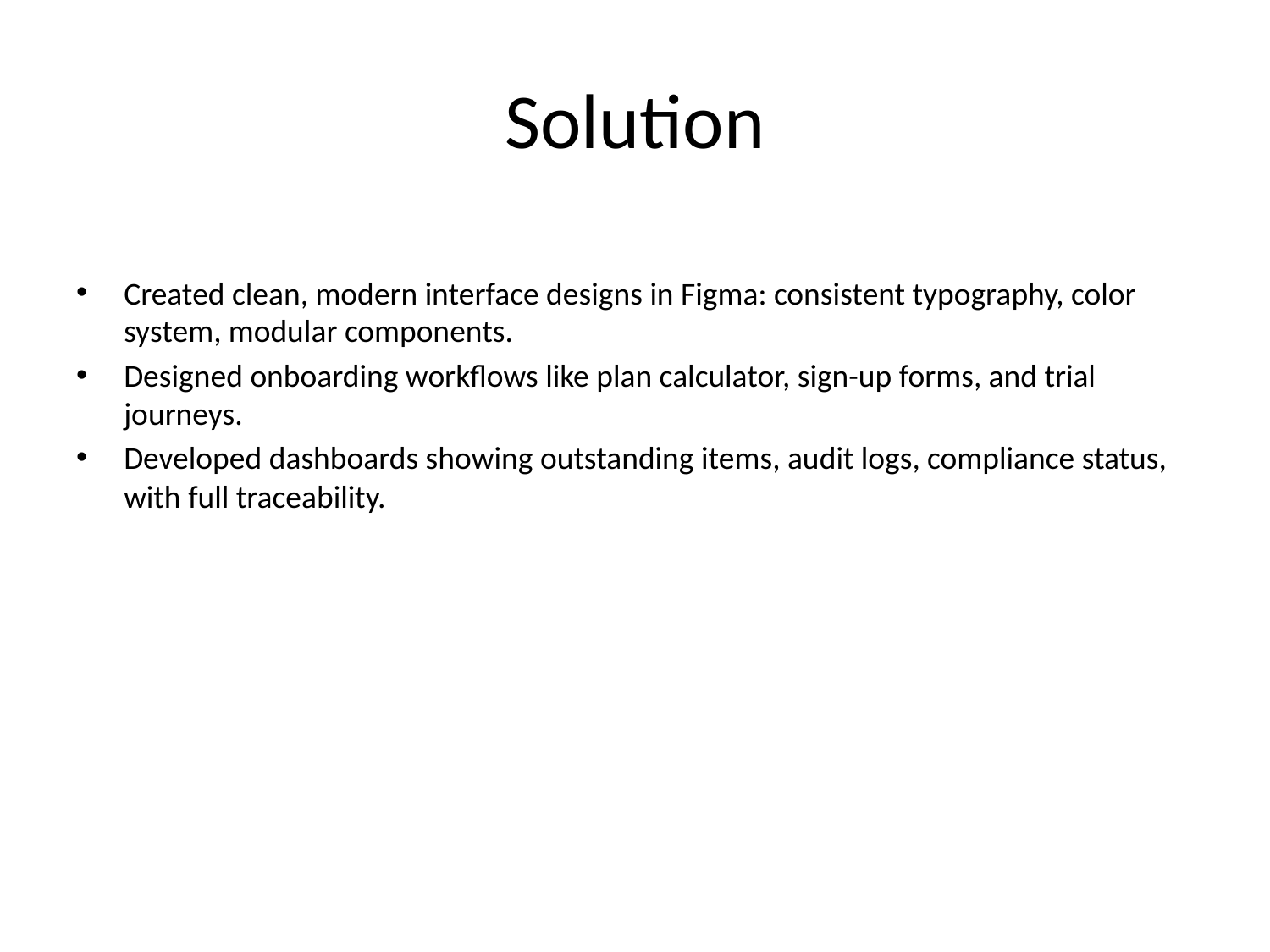

# Solution

Created clean, modern interface designs in Figma: consistent typography, color system, modular components.
Designed onboarding workflows like plan calculator, sign-up forms, and trial journeys.
Developed dashboards showing outstanding items, audit logs, compliance status, with full traceability.